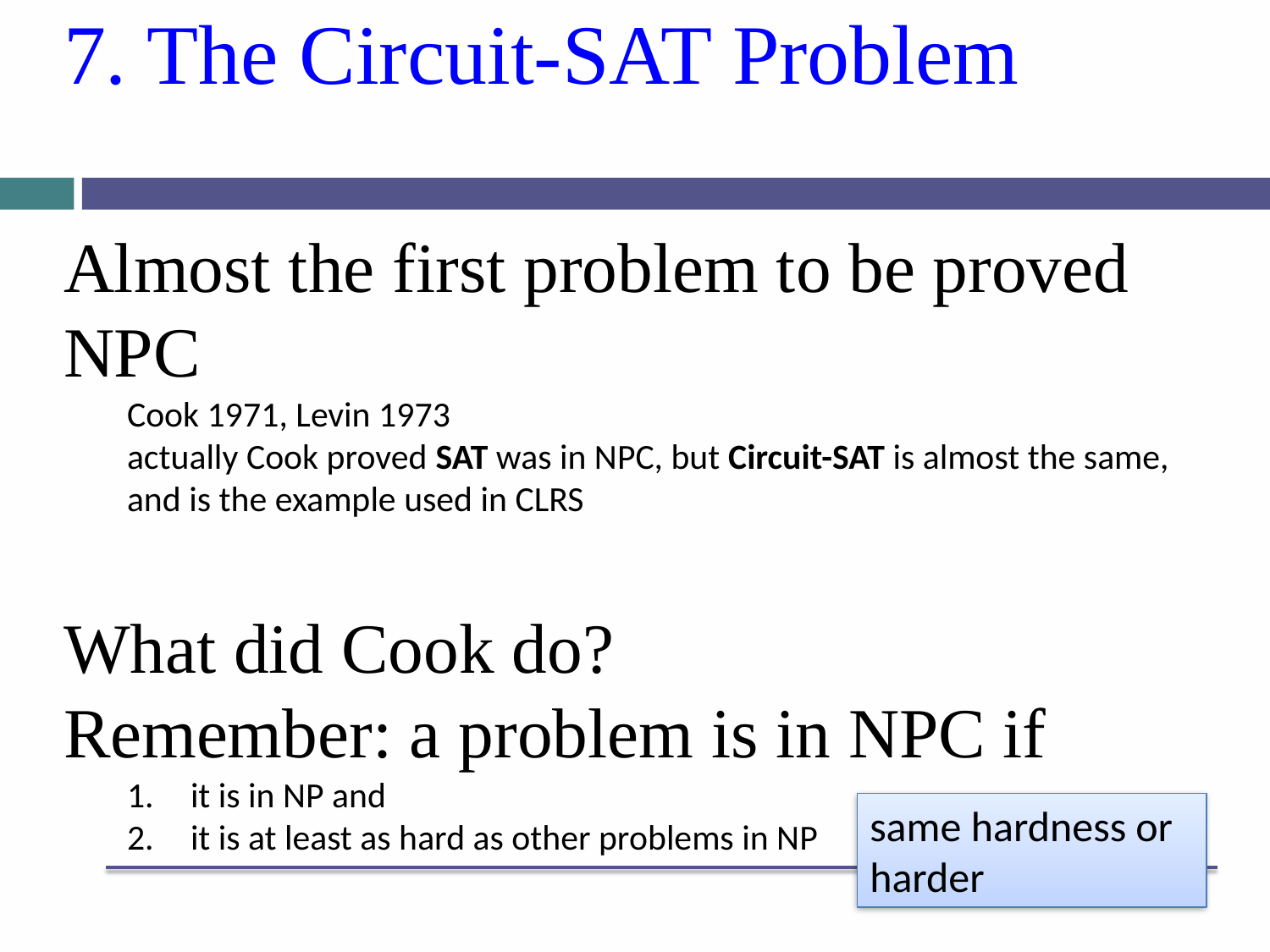

# 7. The Circuit-SAT Problem
Almost the first problem to be proved NPC
Cook 1971, Levin 1973
actually Cook proved SAT was in NPC, but Circuit-SAT is almost the same, and is the example used in CLRS

What did Cook do?
Remember: a problem is in NPC if
it is in NP and
it is at least as hard as other problems in NP

same hardness or harder